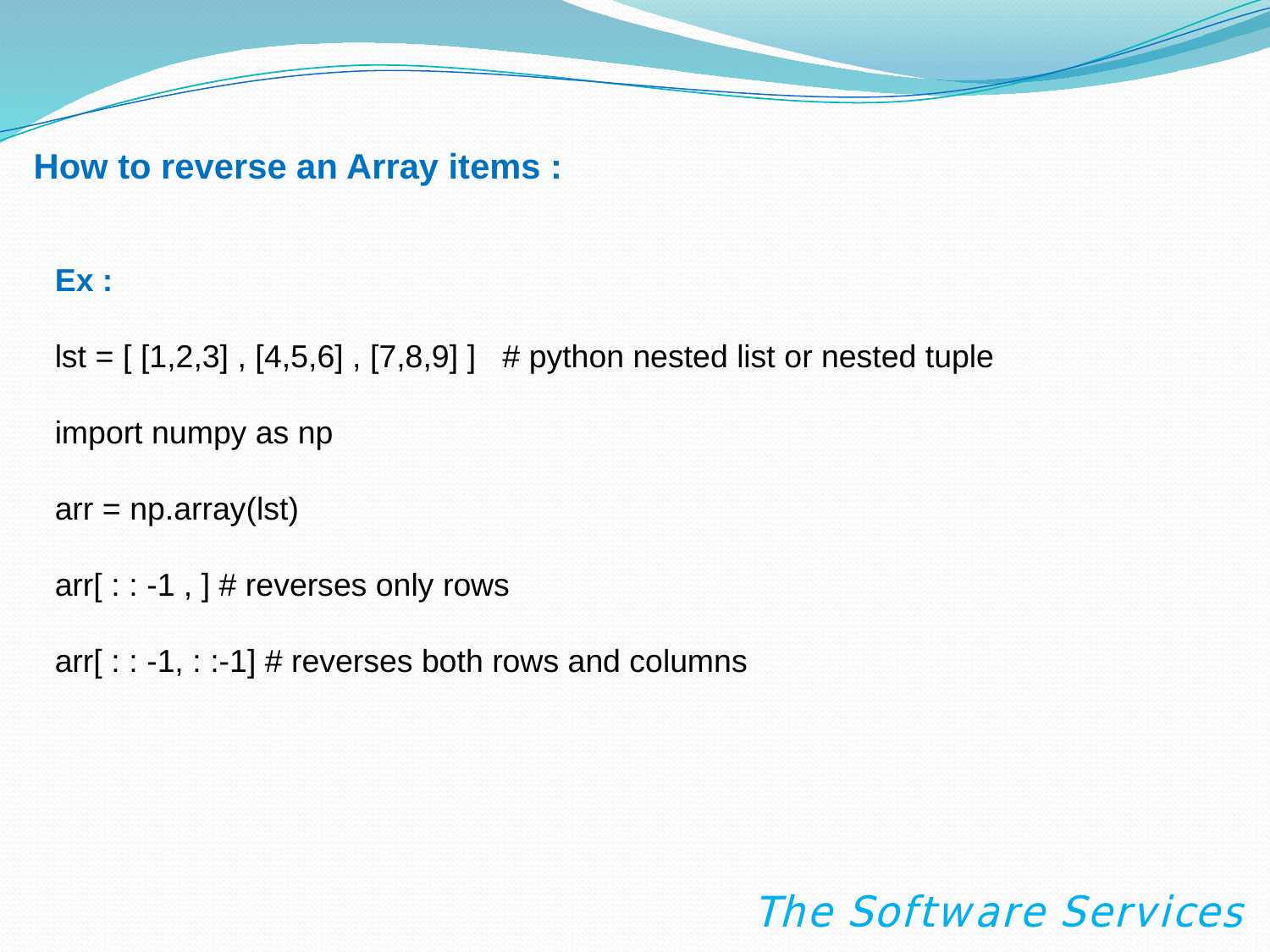

How to reverse an Array items :
Ex :

lst = [ [1,2,3] , [4,5,6] , [7,8,9] ]   # python nested list or nested tuple

import numpy as np

arr = np.array(lst)

arr[ : : -1 , ] # reverses only rows

arr[ : : -1, : :-1] # reverses both rows and columns
The Software Services